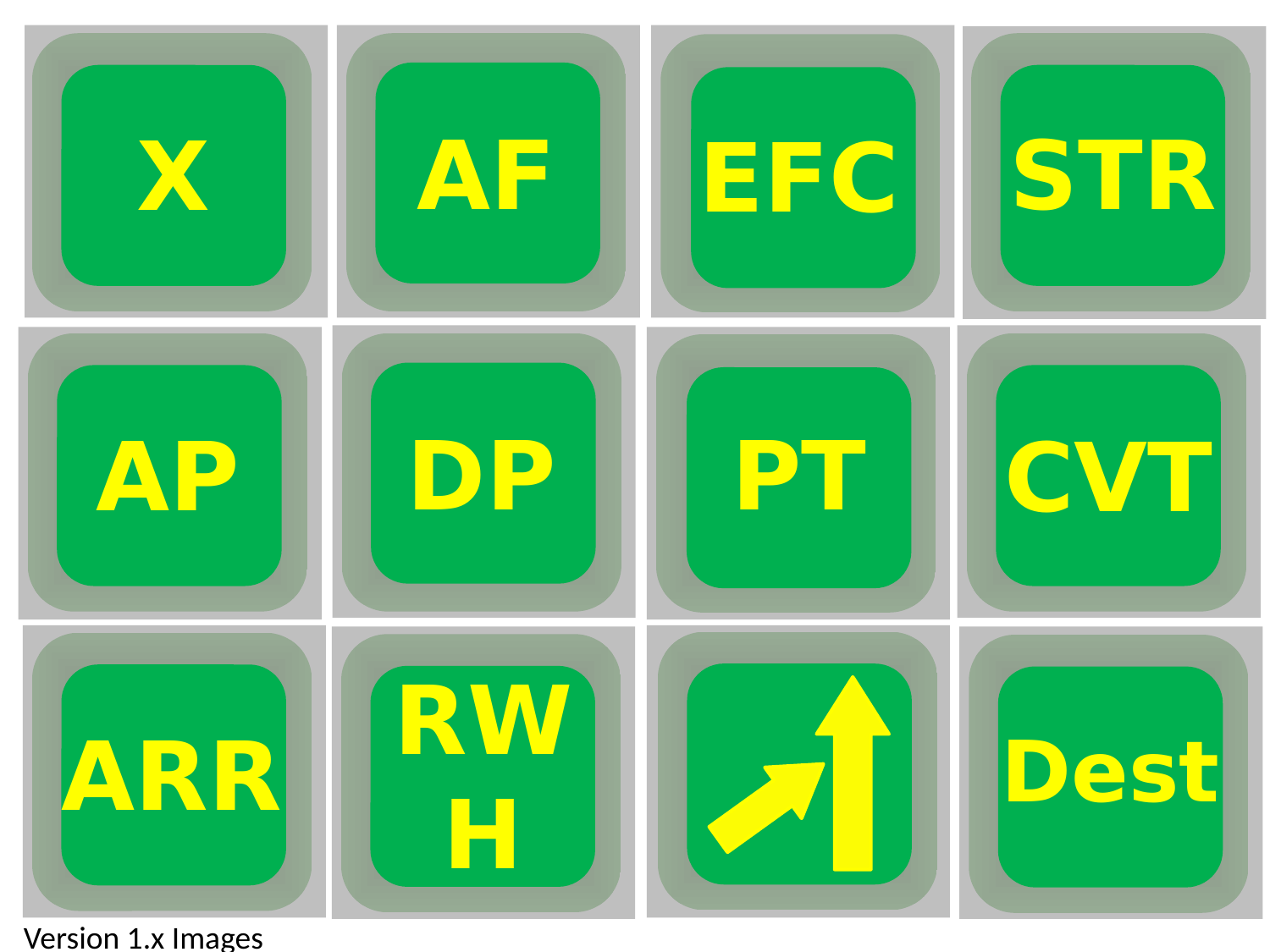

X

AF

STR

EFC

AP

DP

CVT

PT

RWH

Dest

ARR
Version 1.x Images